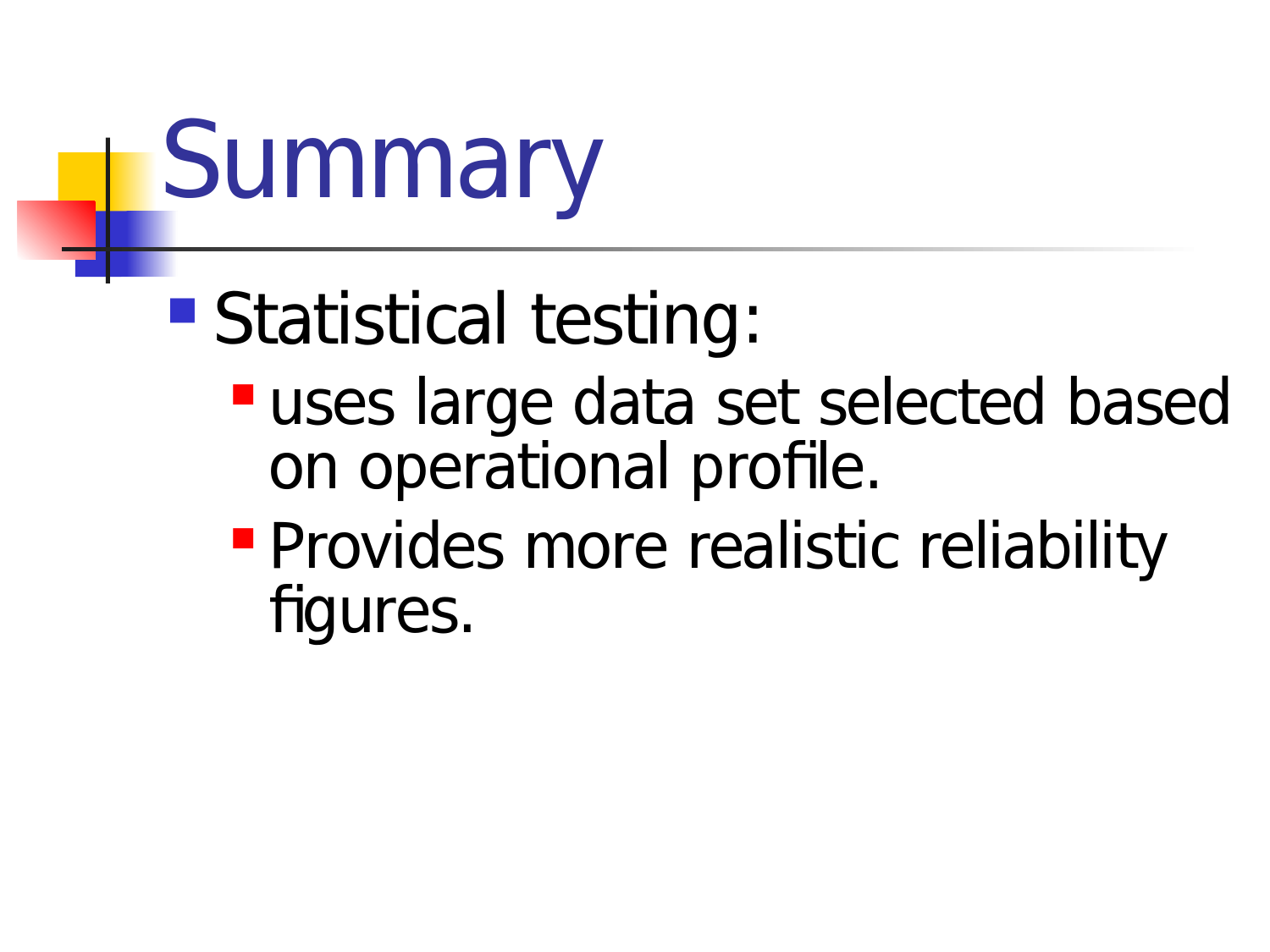

# Summary
Statistical testing:
uses large data set selected based on operational profile.
Provides more realistic reliability figures.